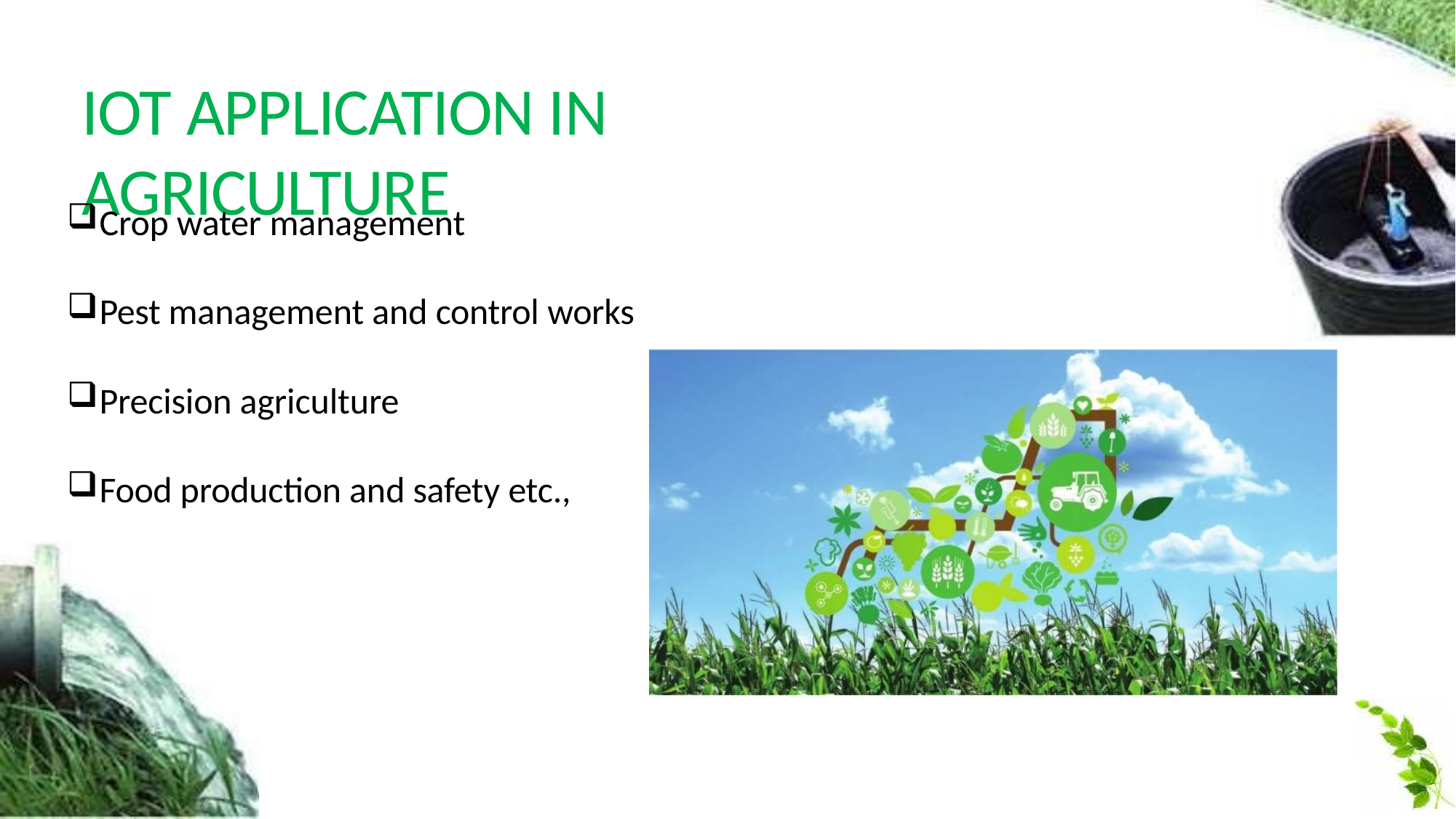

# IOT APPLICATION IN AGRICULTURE
Crop water management

Pest management and control works

Precision agriculture

Food production and safety etc.,